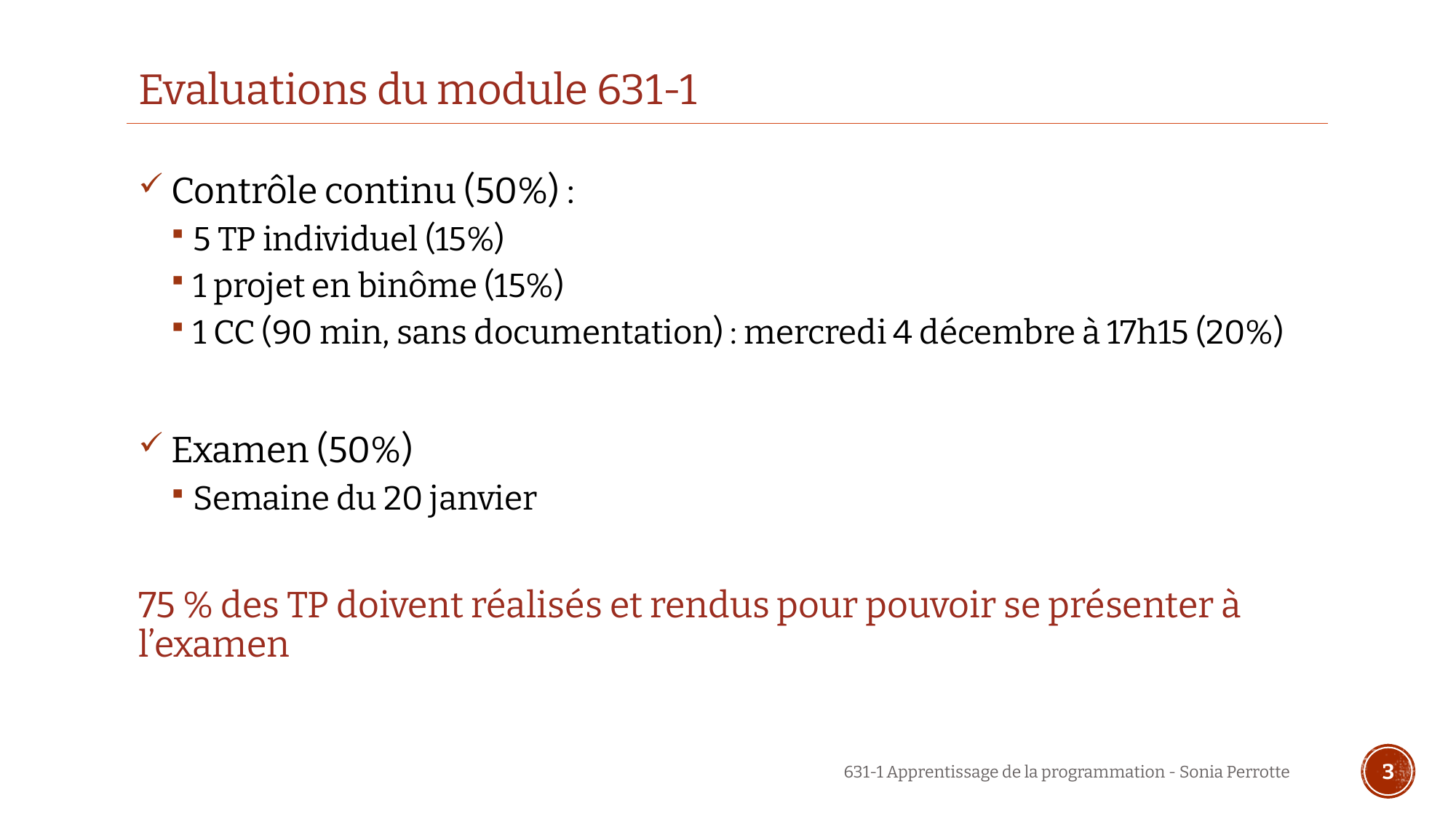

# Evaluations du module 631-1
 Contrôle continu (50%) :
5 TP individuel (15%)
1 projet en binôme (15%)
1 CC (90 min, sans documentation) : mercredi 4 décembre à 17h15 (20%)

 Examen (50%)
Semaine du 20 janvier

75 % des TP doivent réalisés et rendus pour pouvoir se présenter à l’examen

631-1 Apprentissage de la programmation - Sonia Perrotte
3